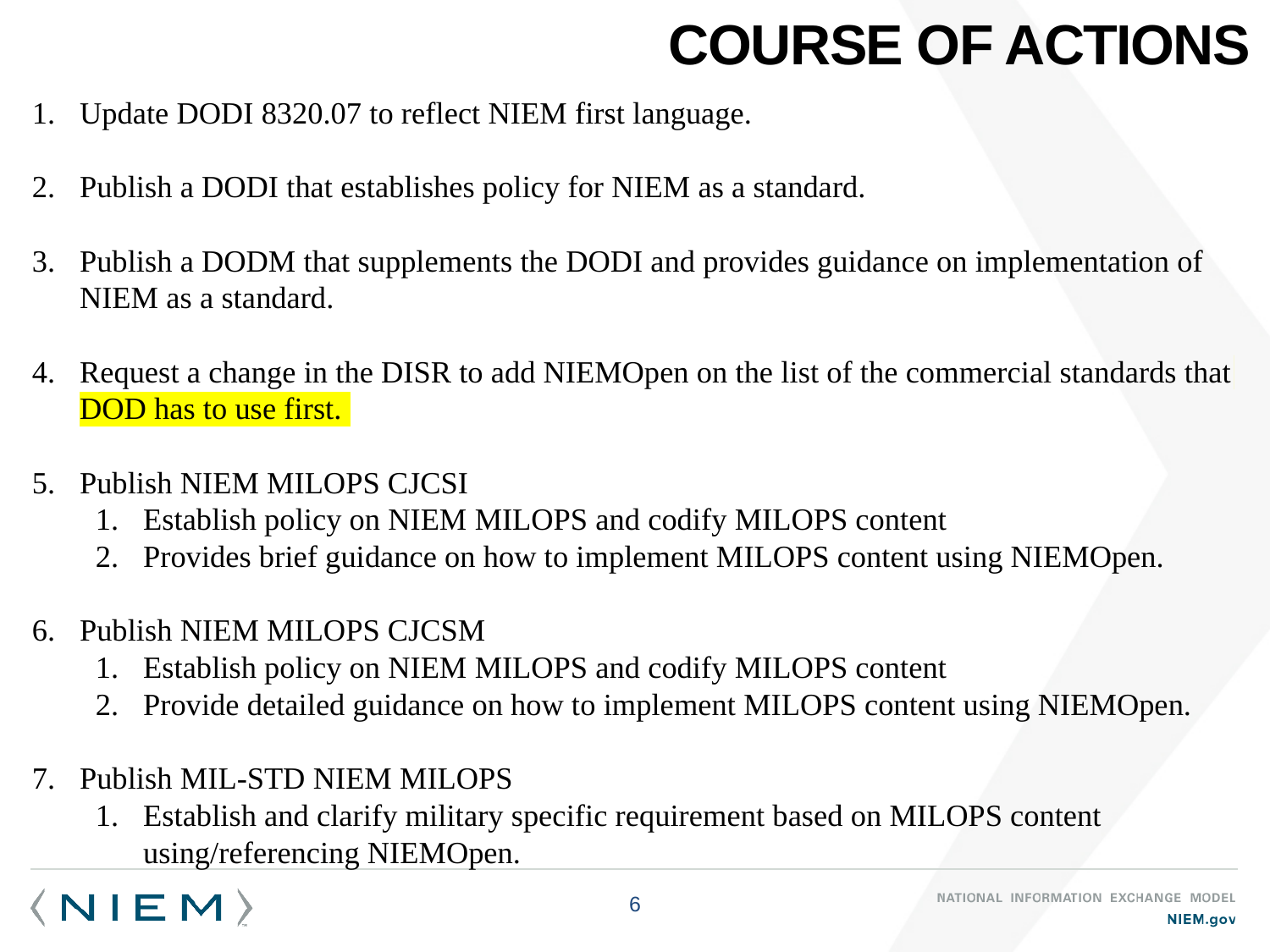

# Course of actions
Update DODI 8320.07 to reflect NIEM first language.

Publish a DODI that establishes policy for NIEM as a standard.

Publish a DODM that supplements the DODI and provides guidance on implementation of NIEM as a standard.

Request a change in the DISR to add NIEMOpen on the list of the commercial standards that DOD has to use first.

Publish NIEM MILOPS CJCSI
Establish policy on NIEM MILOPS and codify MILOPS content
Provides brief guidance on how to implement MILOPS content using NIEMOpen.

Publish NIEM MILOPS CJCSM
Establish policy on NIEM MILOPS and codify MILOPS content
Provide detailed guidance on how to implement MILOPS content using NIEMOpen.

Publish MIL-STD NIEM MILOPS
Establish and clarify military specific requirement based on MILOPS content using/referencing NIEMOpen.
6